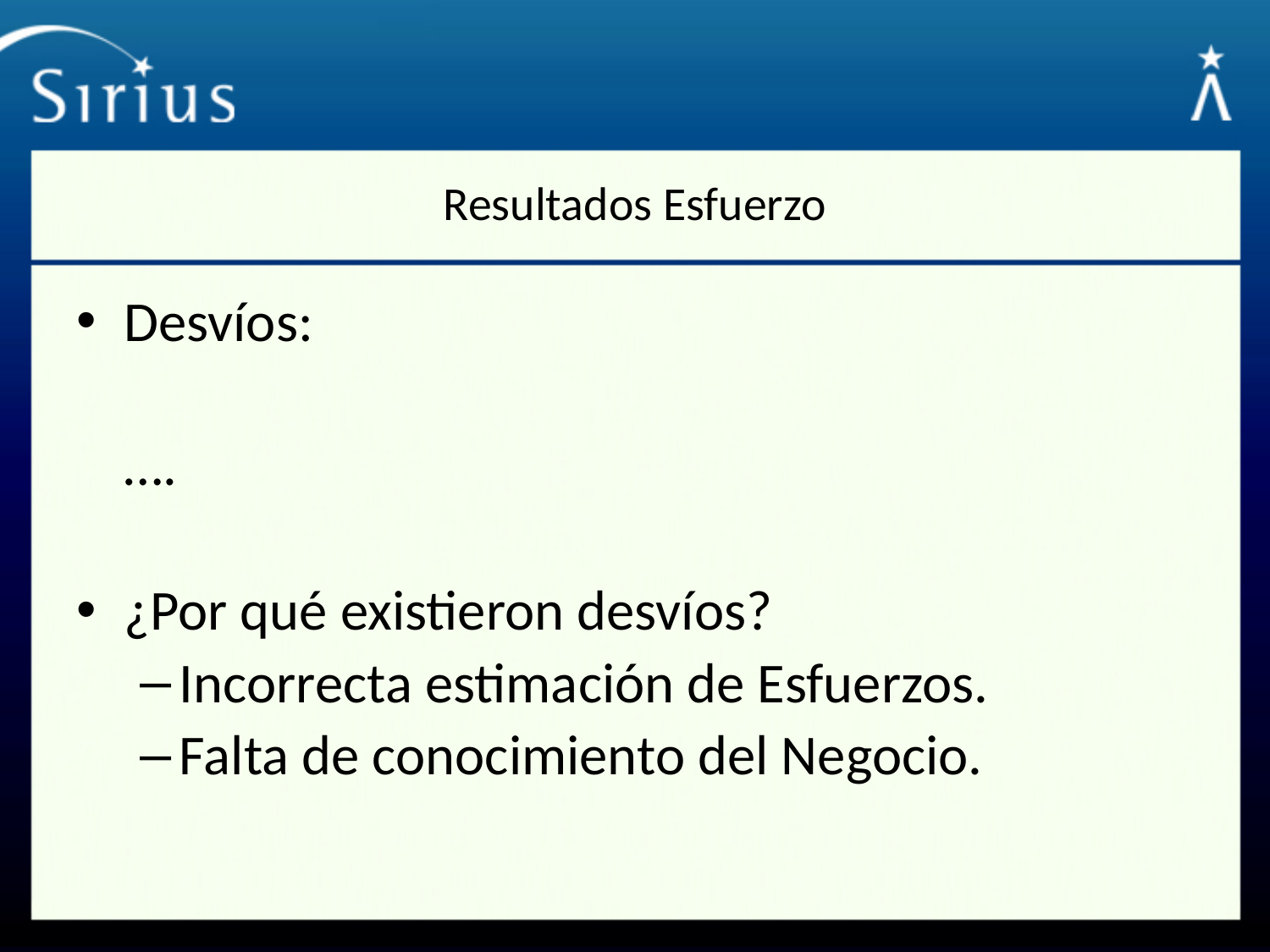

# Resultados Esfuerzo
Desvíos:

	….

¿Por qué existieron desvíos?
Incorrecta estimación de Esfuerzos.
Falta de conocimiento del Negocio.